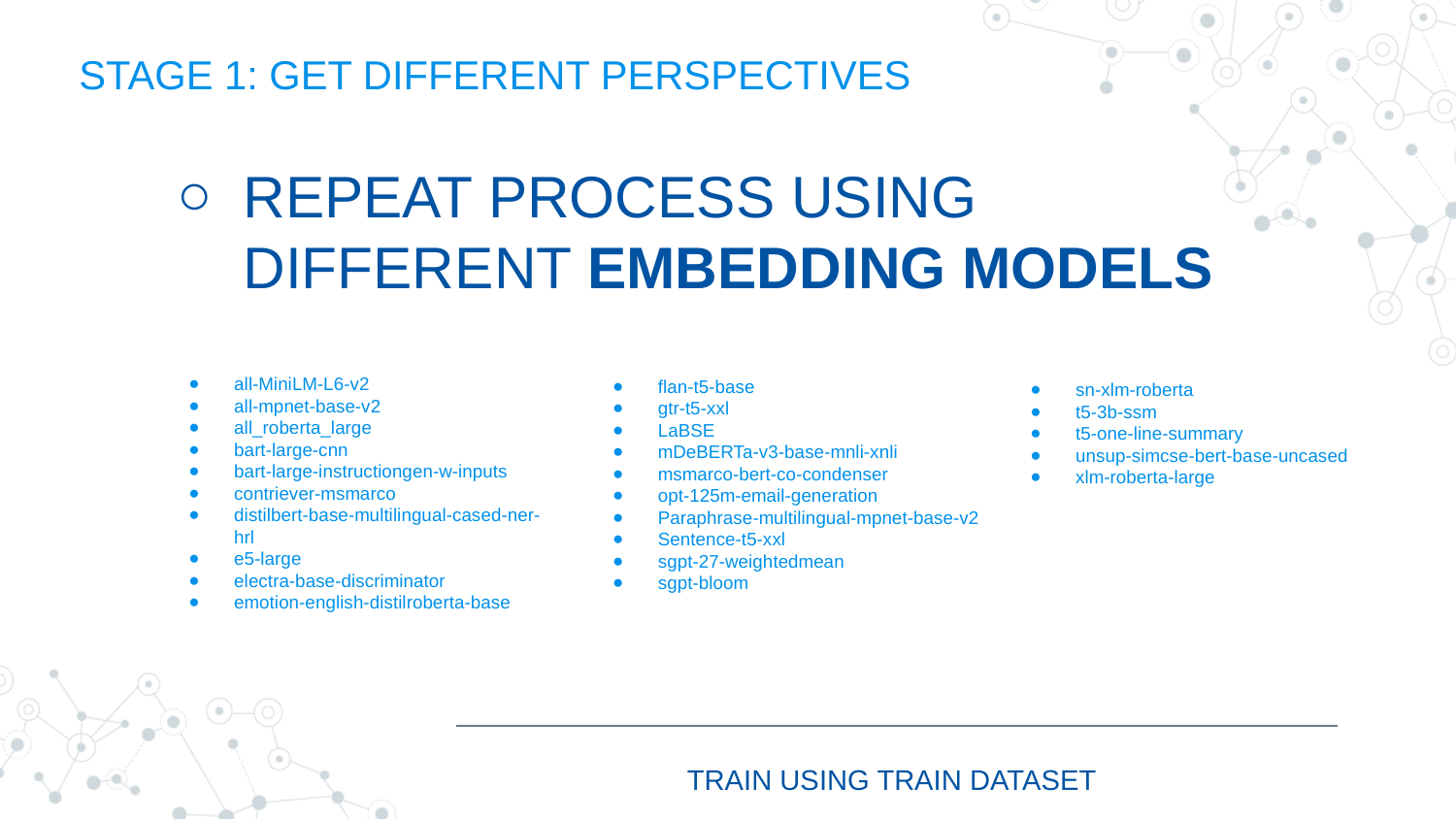

# STAGE 1: GET DIFFERENT PERSPECTIVES

REPEAT PROCESS USING DIFFERENT EMBEDDING MODELS

all-MiniLM-L6-v2
all-mpnet-base-v2
all_roberta_large
bart-large-cnn
bart-large-instructiongen-w-inputs
contriever-msmarco
distilbert-base-multilingual-cased-ner-hrl
e5-large
electra-base-discriminator
emotion-english-distilroberta-base
flan-t5-base
gtr-t5-xxl
LaBSE
mDeBERTa-v3-base-mnli-xnli
msmarco-bert-co-condenser
opt-125m-email-generation
Paraphrase-multilingual-mpnet-base-v2
Sentence-t5-xxl
sgpt-27-weightedmean
sgpt-bloom
sn-xlm-roberta
t5-3b-ssm
t5-one-line-summary
unsup-simcse-bert-base-uncased
xlm-roberta-large
TRAIN USING TRAIN DATASET